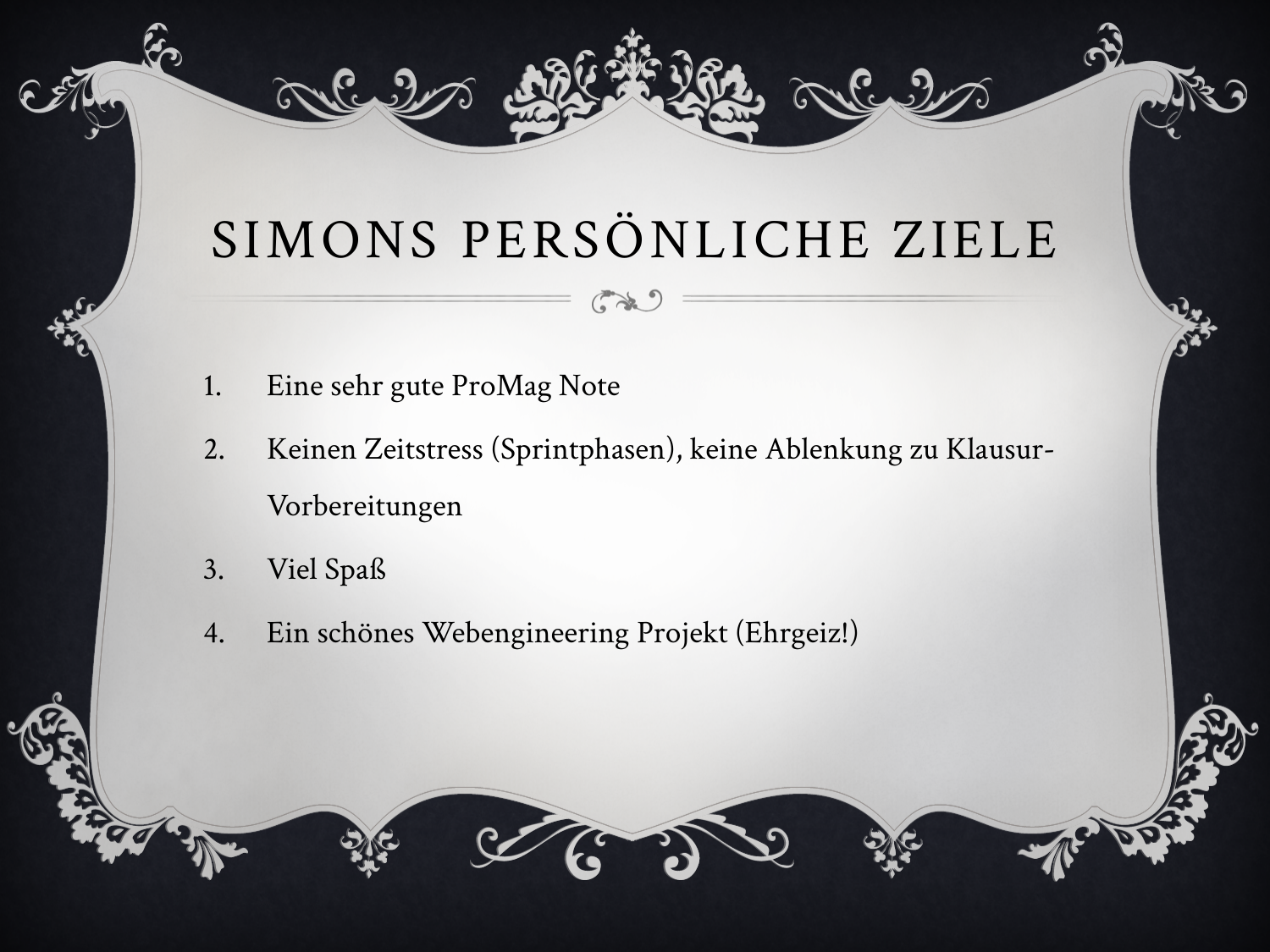

# Simons persönliche Ziele
Eine sehr gute ProMag Note
Keinen Zeitstress (Sprintphasen), keine Ablenkung zu Klausur-Vorbereitungen
Viel Spaß
Ein schönes Webengineering Projekt (Ehrgeiz!)